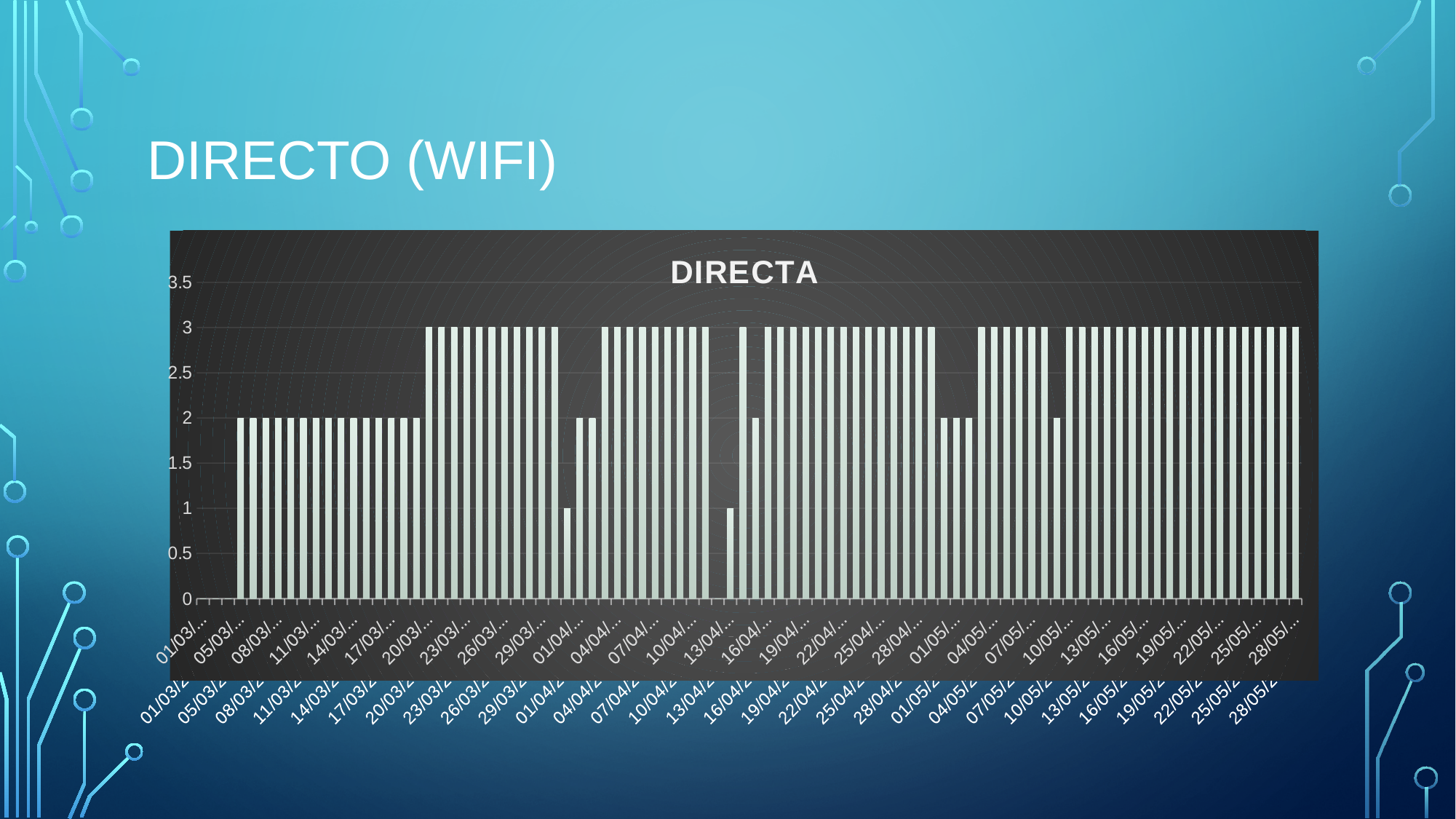

# Directo (wifi)

### Chart:

| Category | RED 3 |
|---|---|
| 01/03/2019 | 0.0 |
| 02/03/2019 | 0.0 |
| 04/03/2019 | 0.0 |
| 05/03/2019 | 0.0 |
| 06/03/2019 | 0.0 |
| 07/03/2019 | 0.0 |
| 08/03/2019 | 0.0 |
| 09/03/2019 | 0.0 |
| 10/03/2019 | 0.0 |
| 11/03/2019 | 0.0 |
| 12/03/2019 | 0.0 |
| 13/03/2019 | 1.0 |
| 14/03/2019 | 1.0 |
| 15/03/2019 | 1.0 |
| 16/03/2019 | 1.0 |
| 17/03/2019 | 1.0 |
| 18/03/2019 | 1.0 |
| 19/03/2019 | 1.0 |
| 20/03/2019 | 1.0 |
| 21/03/2019 | 1.0 |
| 22/03/2019 | 1.0 |
| 23/03/2019 | 1.0 |
| 24/03/2019 | 1.0 |
| 25/03/2019 | 1.0 |
| 26/03/2019 | 1.0 |
| 27/03/2019 | 1.0 |
| 28/03/2019 | 1.0 |
| 29/03/2019 | 1.0 |
| 30/03/2019 | 1.0 |
| 31/03/2019 | 0.0 |
| 01/04/2019 | 0.0 |
| 02/04/2019 | 1.0 |
| 03/04/2019 | 1.0 |
| 04/04/2019 | 1.0 |
| 05/04/2019 | 1.0 |
| 06/04/2019 | 1.0 |
| 07/04/2019 | 1.0 |
| 08/04/2019 | 1.0 |
| 09/04/2019 | 1.0 |
| 10/04/2019 | 1.0 |
| 11/04/2019 | 1.0 |
| 12/04/2019 | 0.0 |
| 13/04/2019 | 0.0 |
| 14/04/2019 | 0.0 |
| 15/04/2019 | 0.0 |
| 16/04/2019 | 1.0 |
| 17/04/2019 | 1.0 |
| 18/04/2019 | 1.0 |
| 19/04/2019 | 1.0 |
| 20/04/2019 | 1.0 |
| 21/04/2019 | 1.0 |
| 22/04/2019 | 1.0 |
| 23/04/2019 | 1.0 |
| 24/04/2019 | 1.0 |
| 25/04/2019 | 1.0 |
| 26/04/2019 | 1.0 |
| 27/04/2019 | 1.0 |
| 28/04/2019 | 1.0 |
| 29/04/2019 | 1.0 |
| 30/04/2019 | 1.0 |
| 01/05/2019 | 1.0 |
| 02/05/2019 | 1.0 |
| 03/05/2019 | 1.0 |
| 04/05/2019 | 1.0 |
| 05/05/2019 | 1.0 |
| 06/05/2019 | 1.0 |
| 07/05/2019 | 1.0 |
| 08/05/2019 | 1.0 |
| 09/05/2019 | 1.0 |
| 10/05/2019 | 1.0 |
| 11/05/2019 | 1.0 |
| 12/05/2019 | 0.0 |
| 13/05/2019 | 0.0 |
| 14/05/2019 | 1.0 |
| 15/05/2019 | 1.0 |
| 16/05/2019 | 1.0 |
| 17/05/2019 | 1.0 |
| 18/05/2019 | 1.0 |
| 19/05/2019 | 1.0 |
| 20/05/2019 | 1.0 |
| 21/05/2019 | 1.0 |
| 22/05/2019 | 1.0 |
| 23/05/2019 | 1.0 |
| 24/05/2019 | 1.0 |
| 25/05/2019 | 1.0 |
| 26/05/2019 | 1.0 |
| 27/05/2019 | 0.0 |
| 28/05/2019 | 1.0 |

### Chart:

| Category | DIRECTA |
|---|---|
| 01/03/2019 | 0.0 |
| 02/03/2019 | 0.0 |
| 04/03/2019 | 0.0 |
| 05/03/2019 | 2.0 |
| 06/03/2019 | 2.0 |
| 07/03/2019 | 2.0 |
| 08/03/2019 | 2.0 |
| 09/03/2019 | 2.0 |
| 10/03/2019 | 2.0 |
| 11/03/2019 | 2.0 |
| 12/03/2019 | 2.0 |
| 13/03/2019 | 2.0 |
| 14/03/2019 | 2.0 |
| 15/03/2019 | 2.0 |
| 16/03/2019 | 2.0 |
| 17/03/2019 | 2.0 |
| 18/03/2019 | 2.0 |
| 19/03/2019 | 2.0 |
| 20/03/2019 | 3.0 |
| 21/03/2019 | 3.0 |
| 22/03/2019 | 3.0 |
| 23/03/2019 | 3.0 |
| 24/03/2019 | 3.0 |
| 25/03/2019 | 3.0 |
| 26/03/2019 | 3.0 |
| 27/03/2019 | 3.0 |
| 28/03/2019 | 3.0 |
| 29/03/2019 | 3.0 |
| 30/03/2019 | 3.0 |
| 31/03/2019 | 1.0 |
| 01/04/2019 | 2.0 |
| 02/04/2019 | 2.0 |
| 03/04/2019 | 3.0 |
| 04/04/2019 | 3.0 |
| 05/04/2019 | 3.0 |
| 06/04/2019 | 3.0 |
| 07/04/2019 | 3.0 |
| 08/04/2019 | 3.0 |
| 09/04/2019 | 3.0 |
| 10/04/2019 | 3.0 |
| 11/04/2019 | 3.0 |
| 12/04/2019 | 0.0 |
| 13/04/2019 | 1.0 |
| 14/04/2019 | 3.0 |
| 15/04/2019 | 2.0 |
| 16/04/2019 | 3.0 |
| 17/04/2019 | 3.0 |
| 18/04/2019 | 3.0 |
| 19/04/2019 | 3.0 |
| 20/04/2019 | 3.0 |
| 21/04/2019 | 3.0 |
| 22/04/2019 | 3.0 |
| 23/04/2019 | 3.0 |
| 24/04/2019 | 3.0 |
| 25/04/2019 | 3.0 |
| 26/04/2019 | 3.0 |
| 27/04/2019 | 3.0 |
| 28/04/2019 | 3.0 |
| 29/04/2019 | 3.0 |
| 30/04/2019 | 2.0 |
| 01/05/2019 | 2.0 |
| 02/05/2019 | 2.0 |
| 03/05/2019 | 3.0 |
| 04/05/2019 | 3.0 |
| 05/05/2019 | 3.0 |
| 06/05/2019 | 3.0 |
| 07/05/2019 | 3.0 |
| 08/05/2019 | 3.0 |
| 09/05/2019 | 2.0 |
| 10/05/2019 | 3.0 |
| 11/05/2019 | 3.0 |
| 12/05/2019 | 3.0 |
| 13/05/2019 | 3.0 |
| 14/05/2019 | 3.0 |
| 15/05/2019 | 3.0 |
| 16/05/2019 | 3.0 |
| 17/05/2019 | 3.0 |
| 18/05/2019 | 3.0 |
| 19/05/2019 | 3.0 |
| 20/05/2019 | 3.0 |
| 21/05/2019 | 3.0 |
| 22/05/2019 | 3.0 |
| 23/05/2019 | 3.0 |
| 24/05/2019 | 3.0 |
| 25/05/2019 | 3.0 |
| 26/05/2019 | 3.0 |
| 27/05/2019 | 3.0 |
| 28/05/2019 | 3.0 |